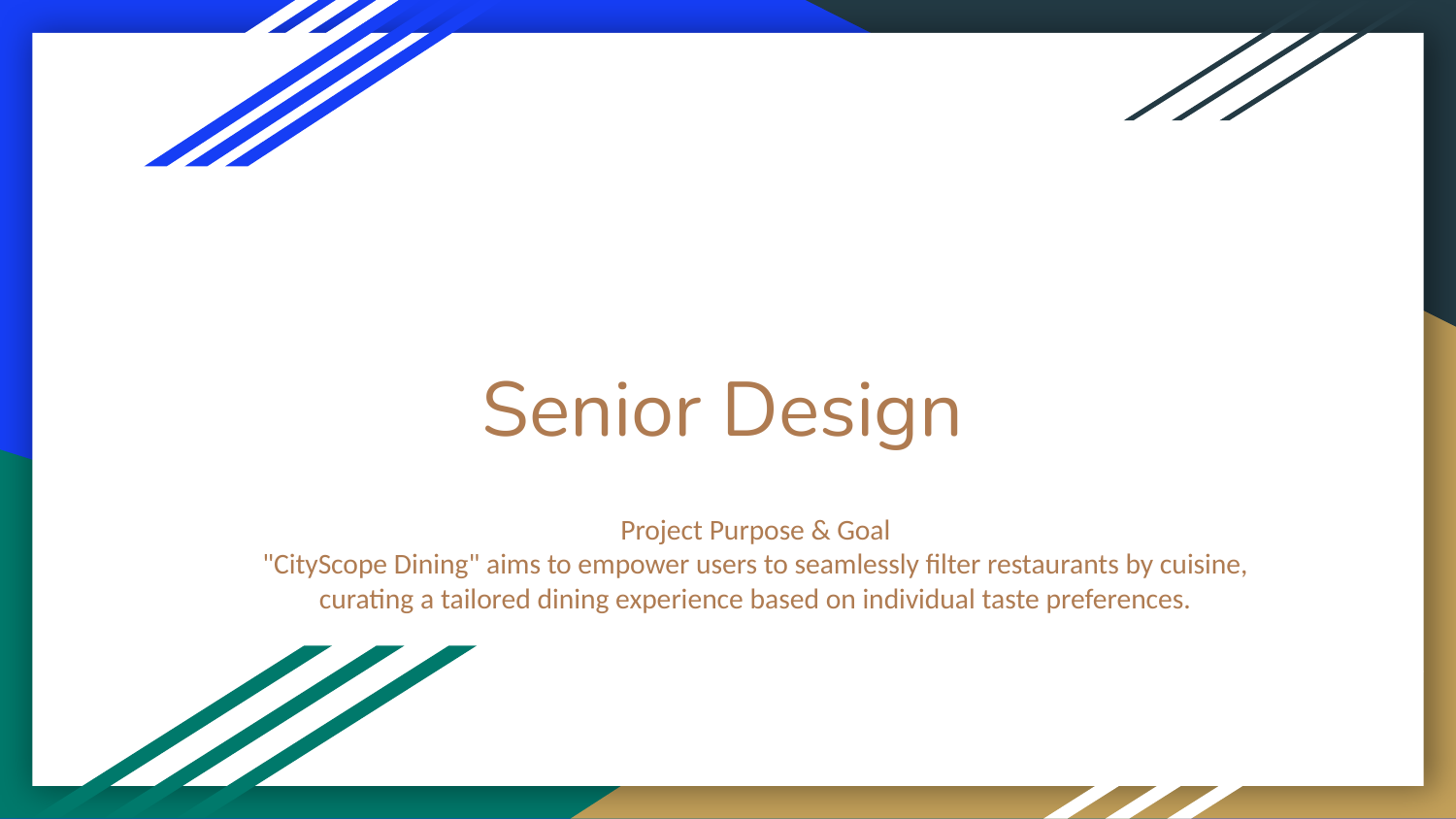

# Senior Design
Project Purpose & Goal
"CityScope Dining" aims to empower users to seamlessly filter restaurants by cuisine, curating a tailored dining experience based on individual taste preferences.